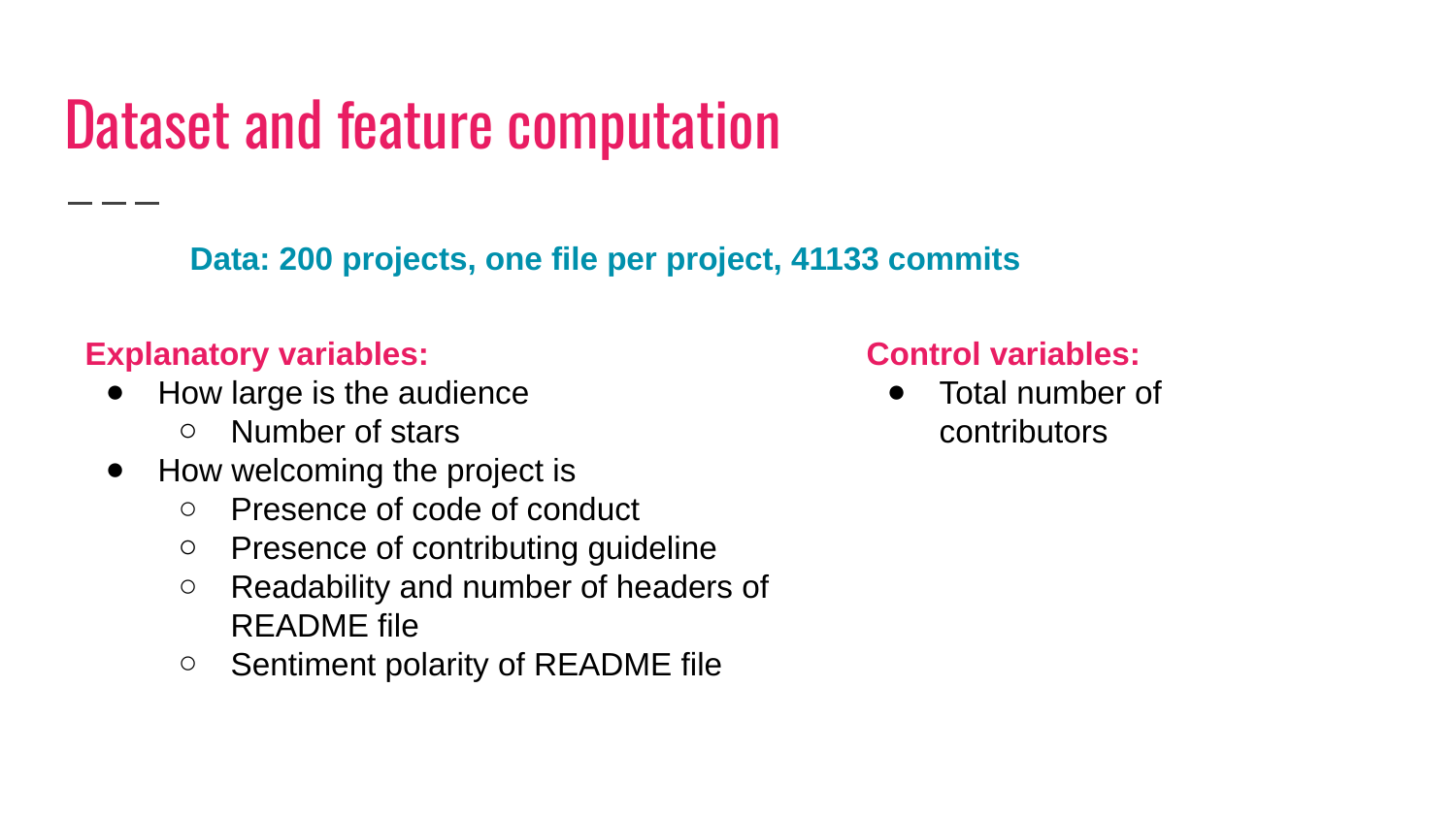

# Dataset and feature computation
Data: 200 projects, one file per project, 41133 commits
Explanatory variables:
How large is the audience
Number of stars
How welcoming the project is
Presence of code of conduct
Presence of contributing guideline
Readability and number of headers of README file
Sentiment polarity of README file
Control variables:
Total number of contributors